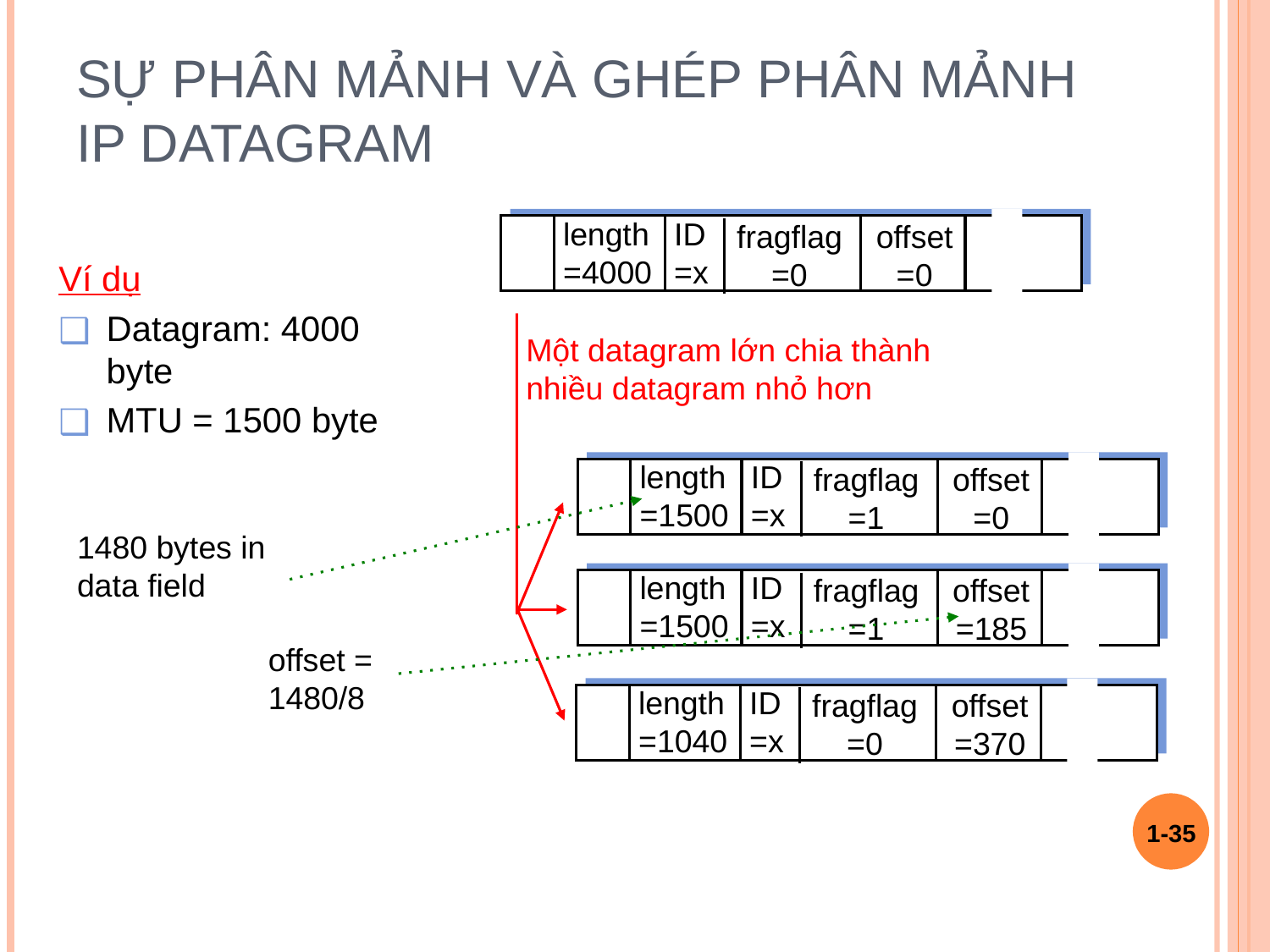

# Sự phân mảnh và ghép phân mảnh IP datagram
length
=4000
ID
=x

fragflag
=0
offset
=0

Một datagram lớn chia thành
nhiều datagram nhỏ hơn
length
=1500
ID
=x

fragflag
=1
offset
=0

length
=1500
ID
=x

fragflag
=1
offset
=185

length
=1040
ID
=x

fragflag
=0
offset
=370

Ví dụ
Datagram: 4000 byte
MTU = 1500 byte

1480 bytes in
data field
offset =
1480/8
1-35